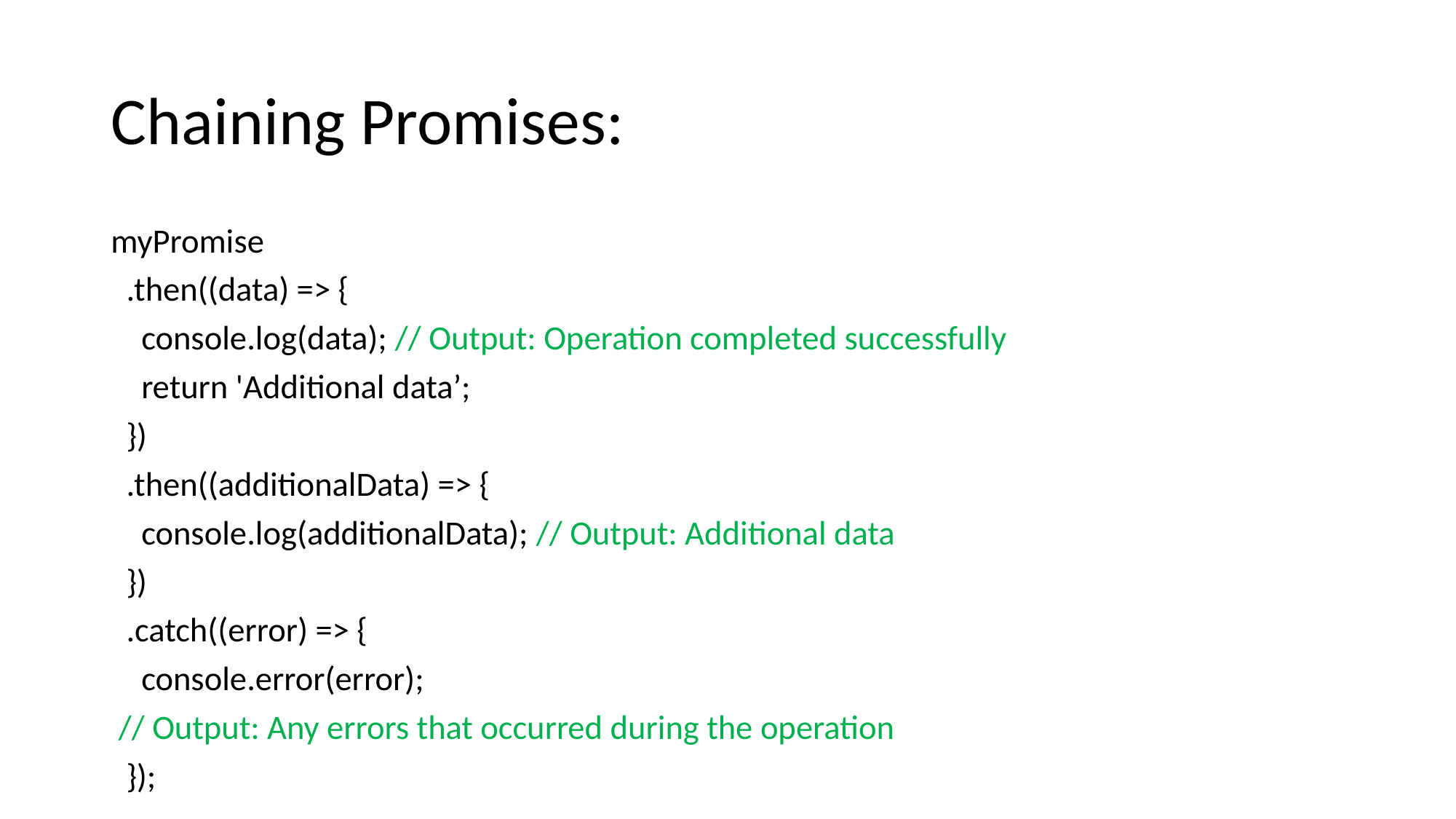

# Chaining Promises:
myPromise
  .then((data) => {
    console.log(data); // Output: Operation completed successfully
    return 'Additional data’;
  })
  .then((additionalData) => {
    console.log(additionalData); // Output: Additional data
  })
  .catch((error) => {
    console.error(error);
 // Output: Any errors that occurred during the operation
  });